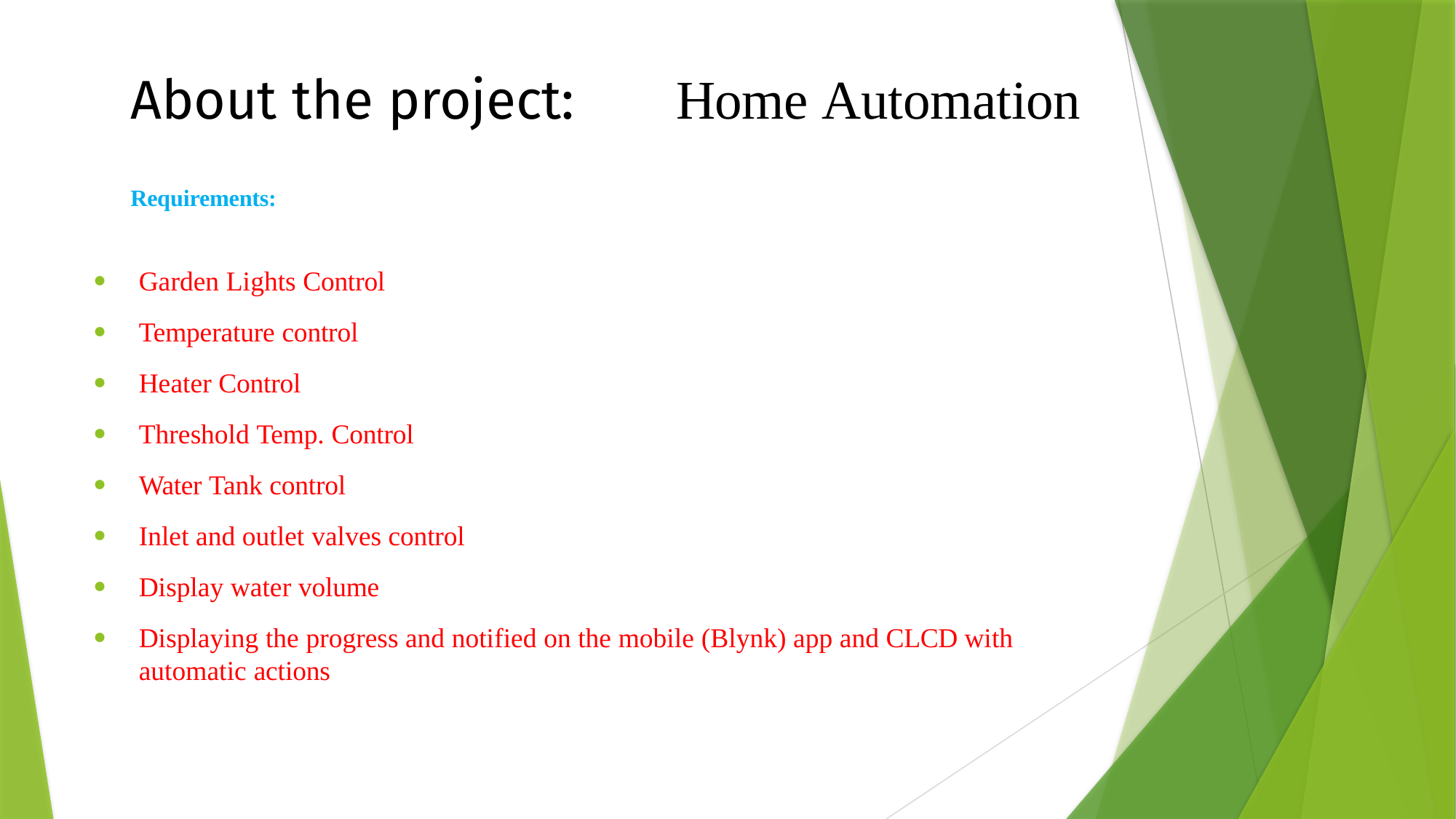

About the project:	Home Automation
# Requirements:
Garden Lights Control
Temperature control
Heater Control
Threshold Temp. Control
Water Tank control
Inlet and outlet valves control
Display water volume
Displaying the progress and notified on the mobile (Blynk) app and CLCD with automatic actions